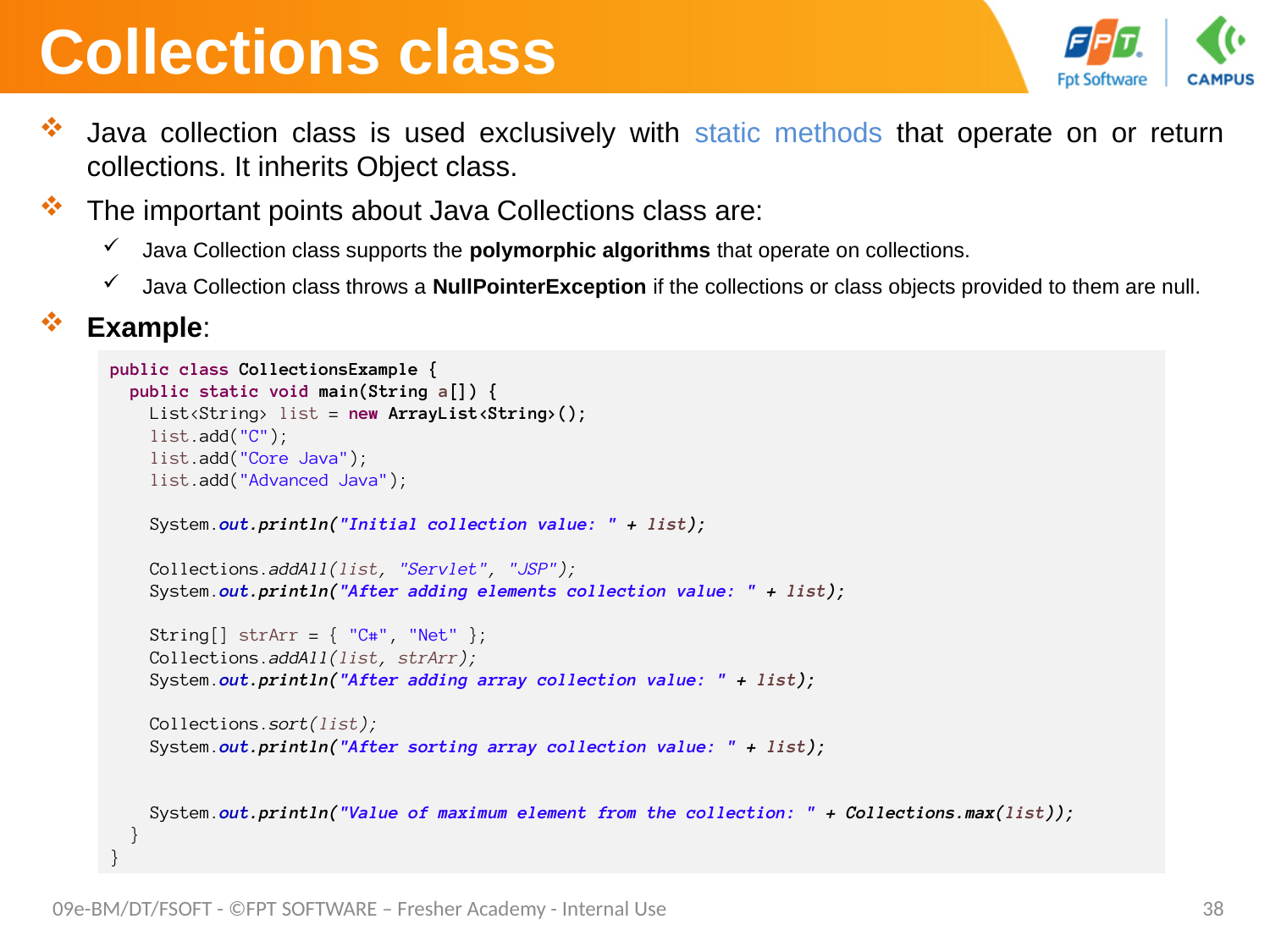

# Collections class
Java collection class is used exclusively with static methods that operate on or return collections. It inherits Object class.
The important points about Java Collections class are:
Java Collection class supports the polymorphic algorithms that operate on collections.
Java Collection class throws a NullPointerException if the collections or class objects provided to them are null.
Example:
public class CollectionsExample {
  public static void main(String a[]) {
    List<String> list = new ArrayList<String>();
    list.add("C");
    list.add("Core Java");
    list.add("Advanced Java");

    System.out.println("Initial collection value: " + list);

    Collections.addAll(list, "Servlet", "JSP");
    System.out.println("After adding elements collection value: " + list);

    String[] strArr = { "C#", "Net" };
    Collections.addAll(list, strArr);
    System.out.println("After adding array collection value: " + list);

    Collections.sort(list);
    System.out.println("After sorting array collection value: " + list);

    System.out.println("Value of maximum element from the collection: " + Collections.max(list));
  }
}
09e-BM/DT/FSOFT - ©FPT SOFTWARE – Fresher Academy - Internal Use
38